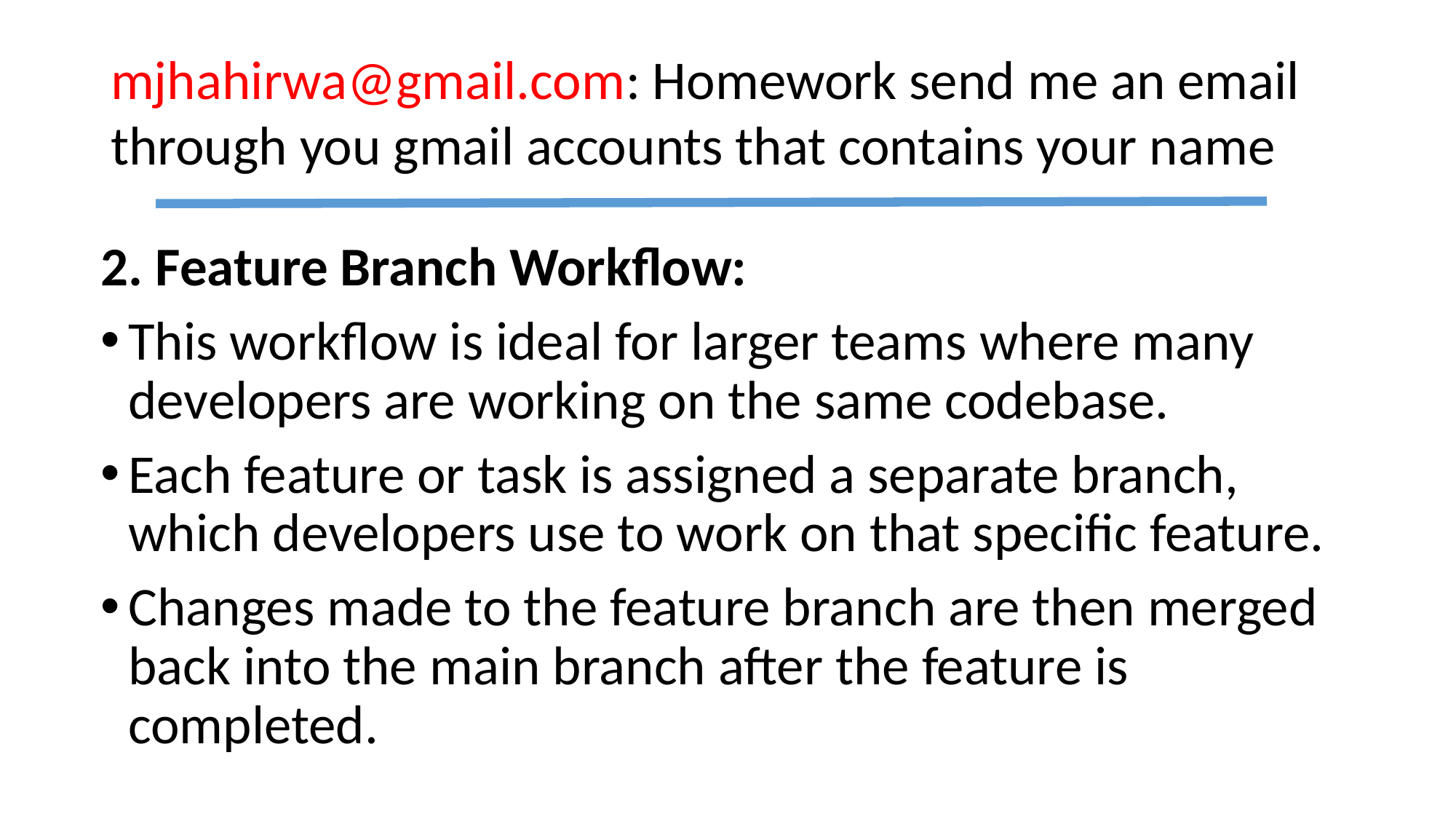

mjhahirwa@gmail.com: Homework send me an email through you gmail accounts that contains your name
2. Feature Branch Workflow:
This workflow is ideal for larger teams where many developers are working on the same codebase.
Each feature or task is assigned a separate branch, which developers use to work on that specific feature.
Changes made to the feature branch are then merged back into the main branch after the feature is completed.